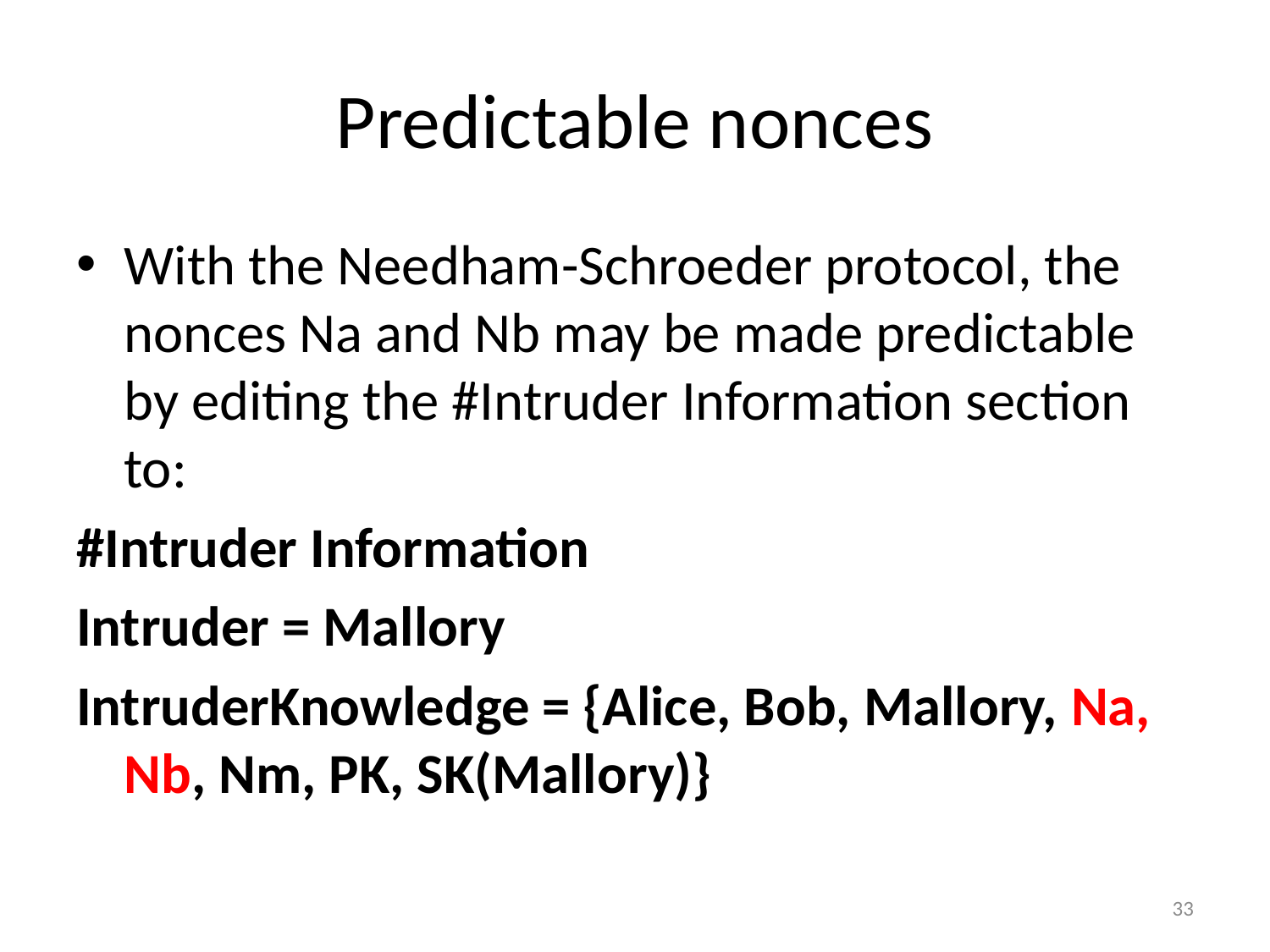

# Predictable nonces
With the Needham-Schroeder protocol, the nonces Na and Nb may be made predictable by editing the #Intruder Information section to:
#Intruder Information
Intruder = Mallory
IntruderKnowledge = {Alice, Bob, Mallory, Na, Nb, Nm, PK, SK(Mallory)}
33